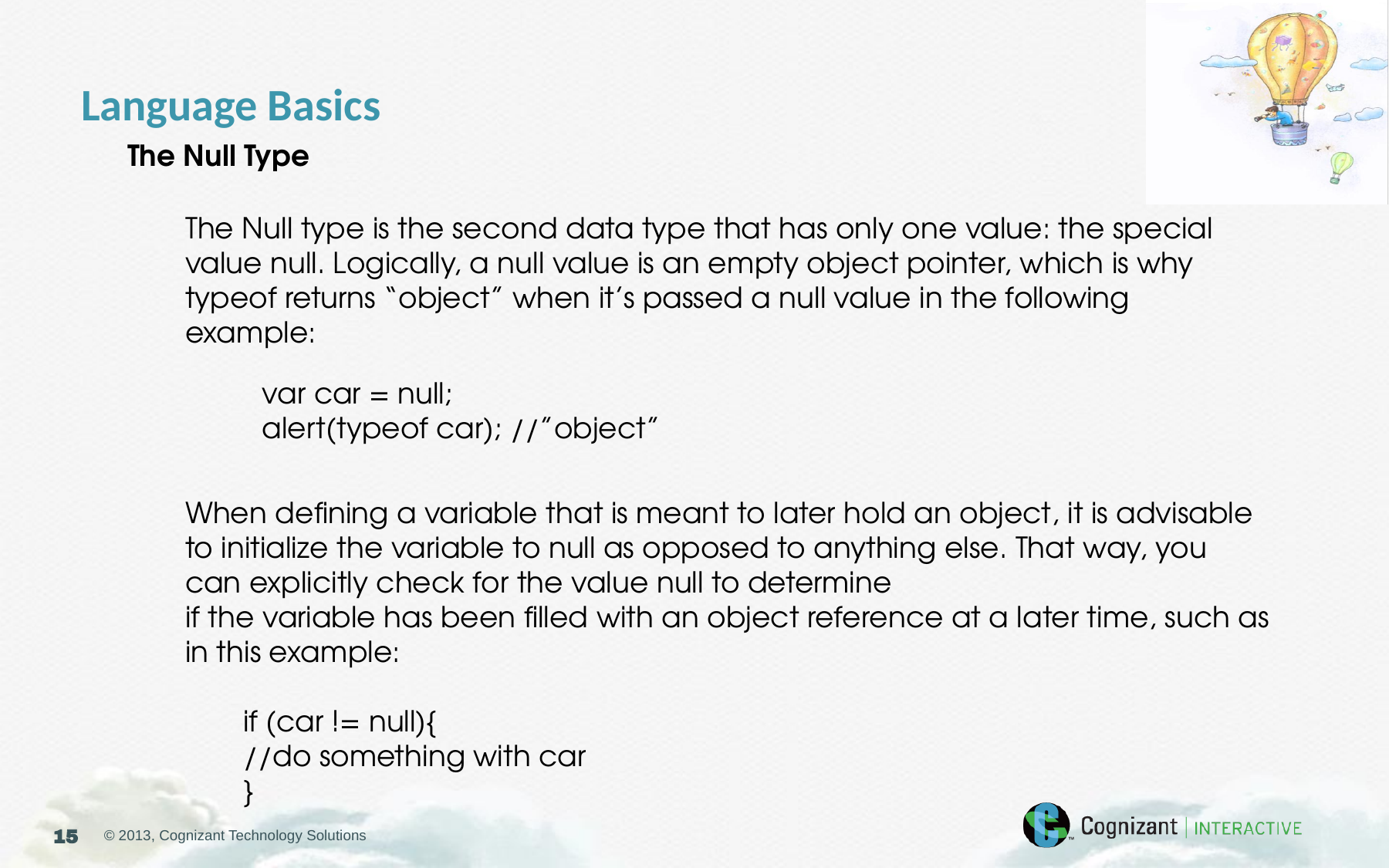

Language Basics
The Null Type
The Null type is the second data type that has only one value: the special value null. Logically, a null value is an empty object pointer, which is why typeof returns “object” when it’s passed a null value in the following example:
var car = null;
alert(typeof car); //”object”
When defining a variable that is meant to later hold an object, it is advisable to initialize the variable to null as opposed to anything else. That way, you can explicitly check for the value null to determine
if the variable has been filled with an object reference at a later time, such as in this example:

if (car != null){
//do something with car
}